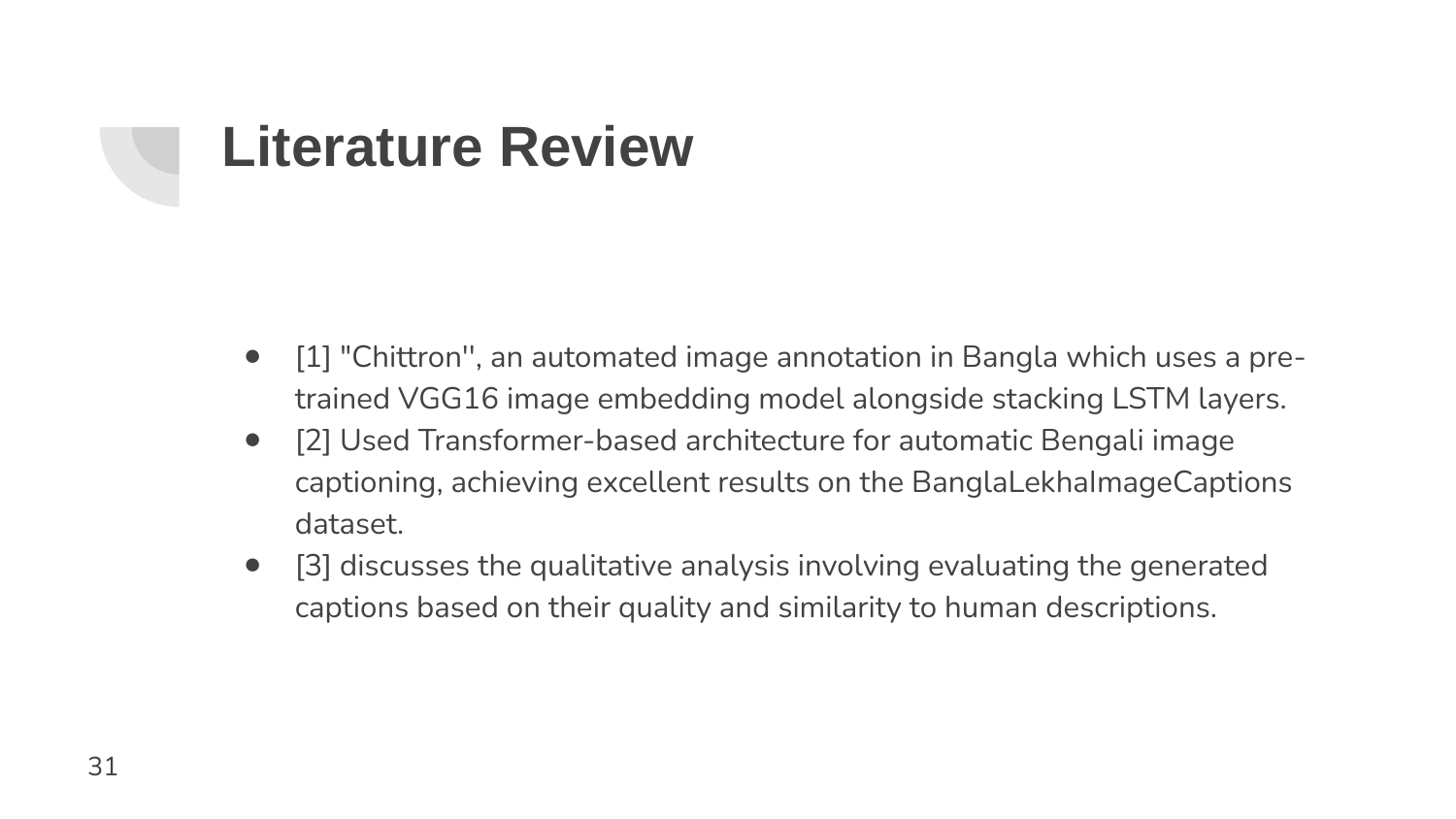

# Literature Review
[1] "Chittron'', an automated image annotation in Bangla which uses a pre-trained VGG16 image embedding model alongside stacking LSTM layers.
[2] Used Transformer-based architecture for automatic Bengali image captioning, achieving excellent results on the BanglaLekhaImageCaptions dataset.
[3] discusses the qualitative analysis involving evaluating the generated captions based on their quality and similarity to human descriptions.
31